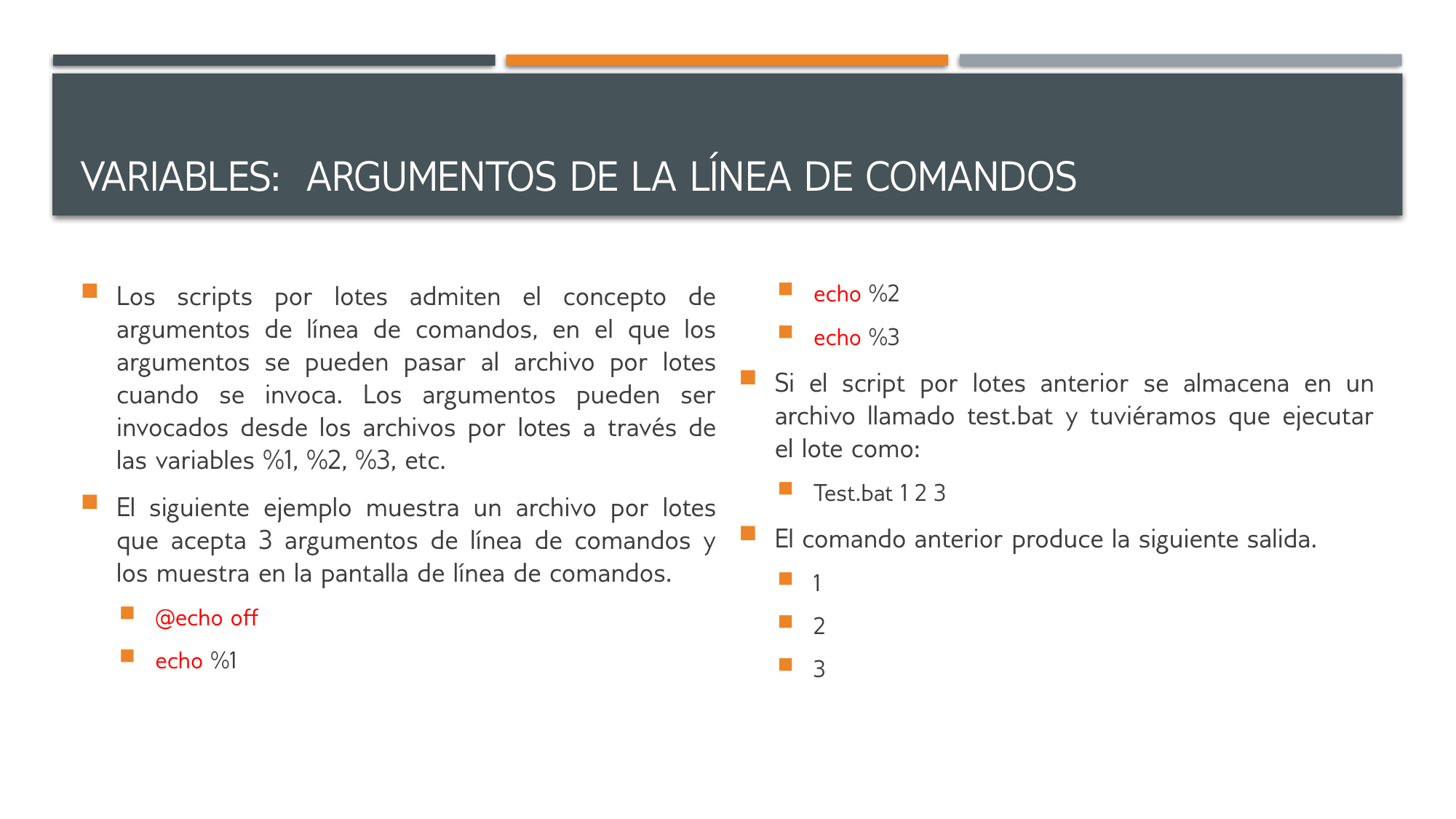

# Variables:  Argumentos de la línea de comandos
Los scripts por lotes admiten el concepto de argumentos de línea de comandos, en el que los argumentos se pueden pasar al archivo por lotes cuando se invoca. Los argumentos pueden ser invocados desde los archivos por lotes a través de las variables %1, %2, %3, etc.
El siguiente ejemplo muestra un archivo por lotes que acepta 3 argumentos de línea de comandos y los muestra en la pantalla de línea de comandos.
@echo off
echo %1
echo %2
echo %3
Si el script por lotes anterior se almacena en un archivo llamado test.bat y tuviéramos que ejecutar el lote como:
Test.bat 1 2 3
El comando anterior produce la siguiente salida.
1
2
3